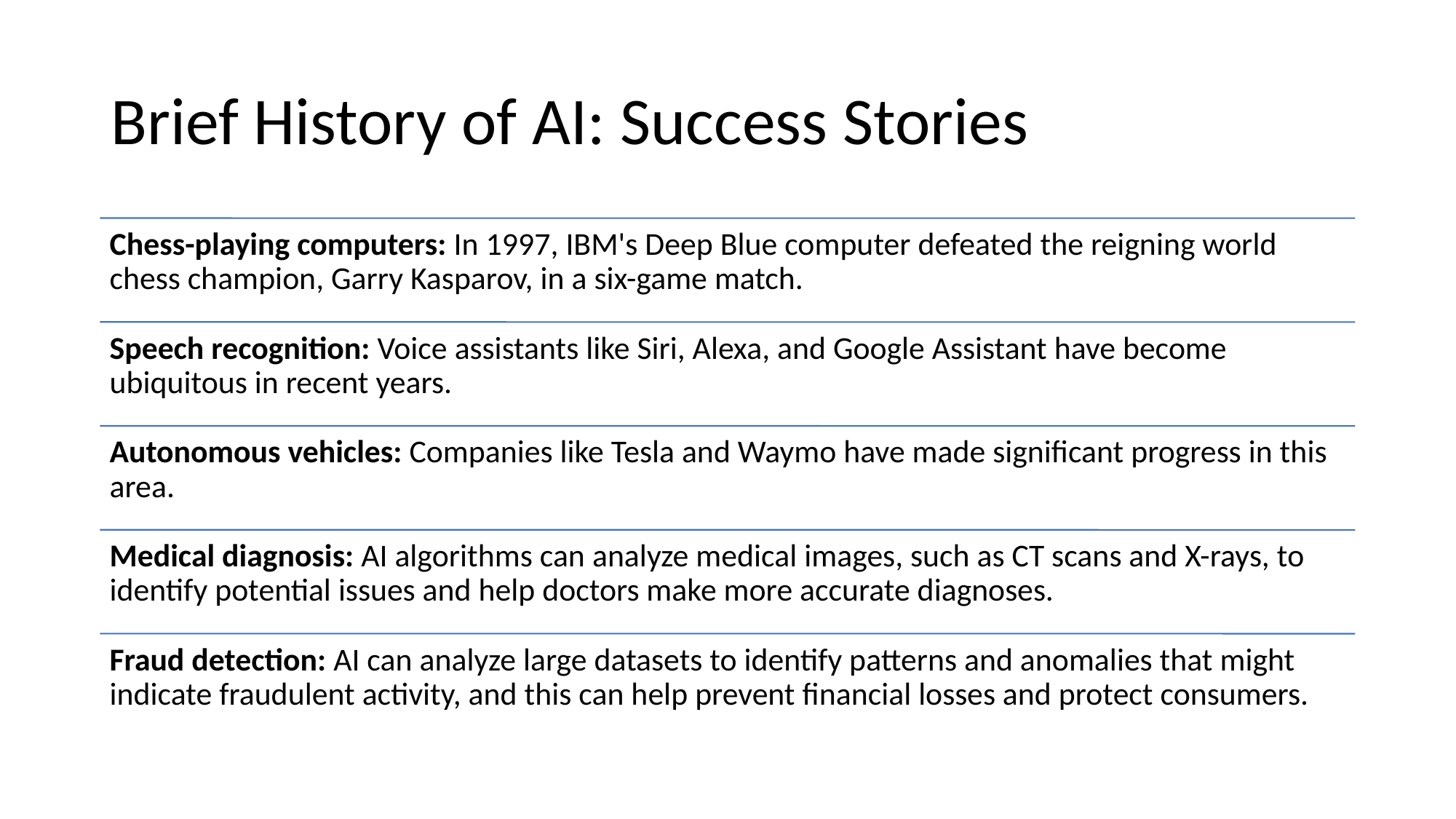

# Brief History of AI: Success Stories
Chess-playing computers: In 1997, IBM's Deep Blue computer defeated the reigning world chess champion, Garry Kasparov, in a six-game match.
Speech recognition: Voice assistants like Siri, Alexa, and Google Assistant have become ubiquitous in recent years.
Autonomous vehicles: Companies like Tesla and Waymo have made significant progress in this area.
Medical diagnosis: AI algorithms can analyze medical images, such as CT scans and X-rays, to identify potential issues and help doctors make more accurate diagnoses.
Fraud detection: AI can analyze large datasets to identify patterns and anomalies that might indicate fraudulent activity, and this can help prevent financial losses and protect consumers.